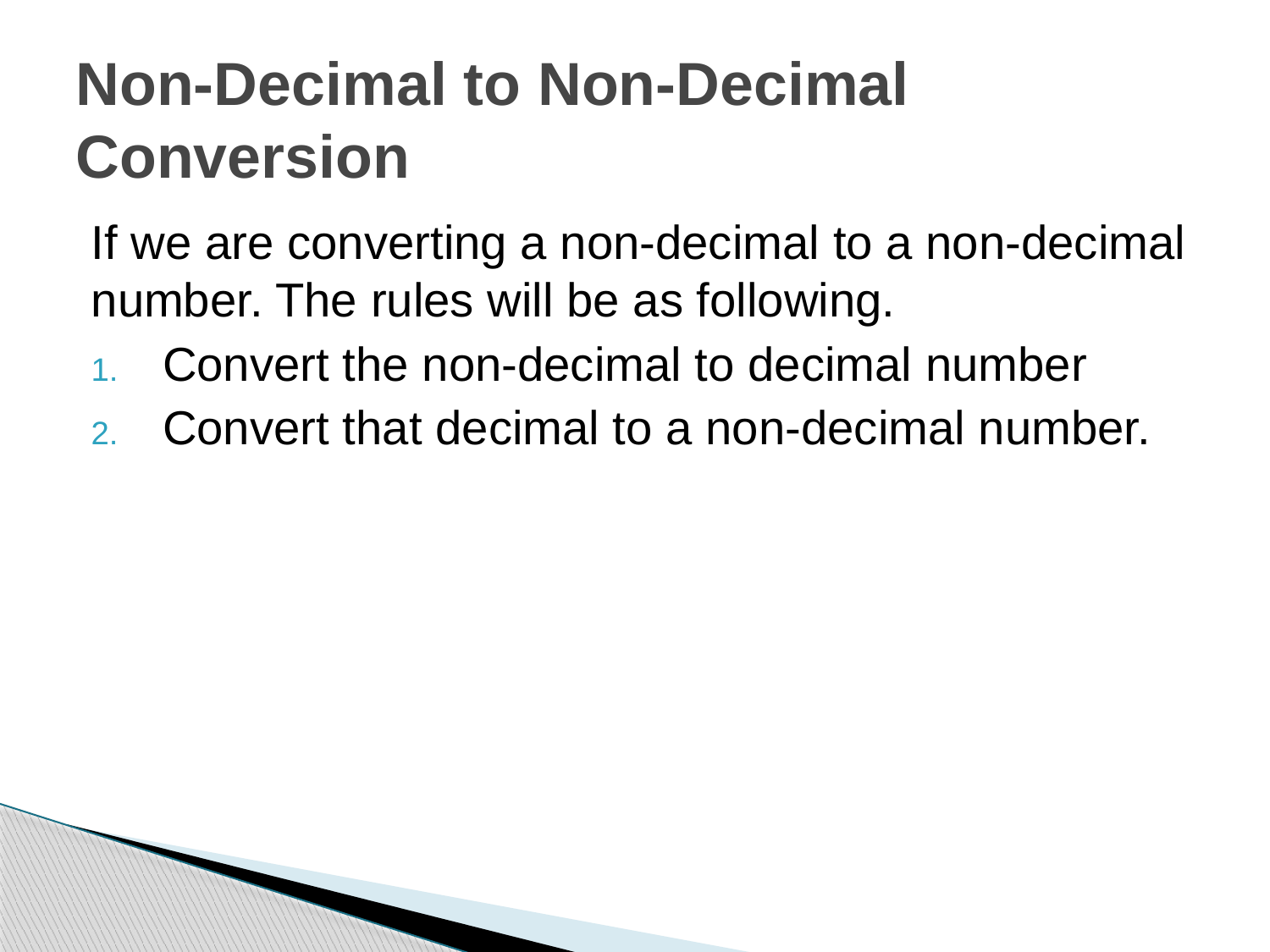

# Non-Decimal to Non-Decimal Conversion
If we are converting a non-decimal to a non-decimal number. The rules will be as following.
Convert the non-decimal to decimal number
Convert that decimal to a non-decimal number.